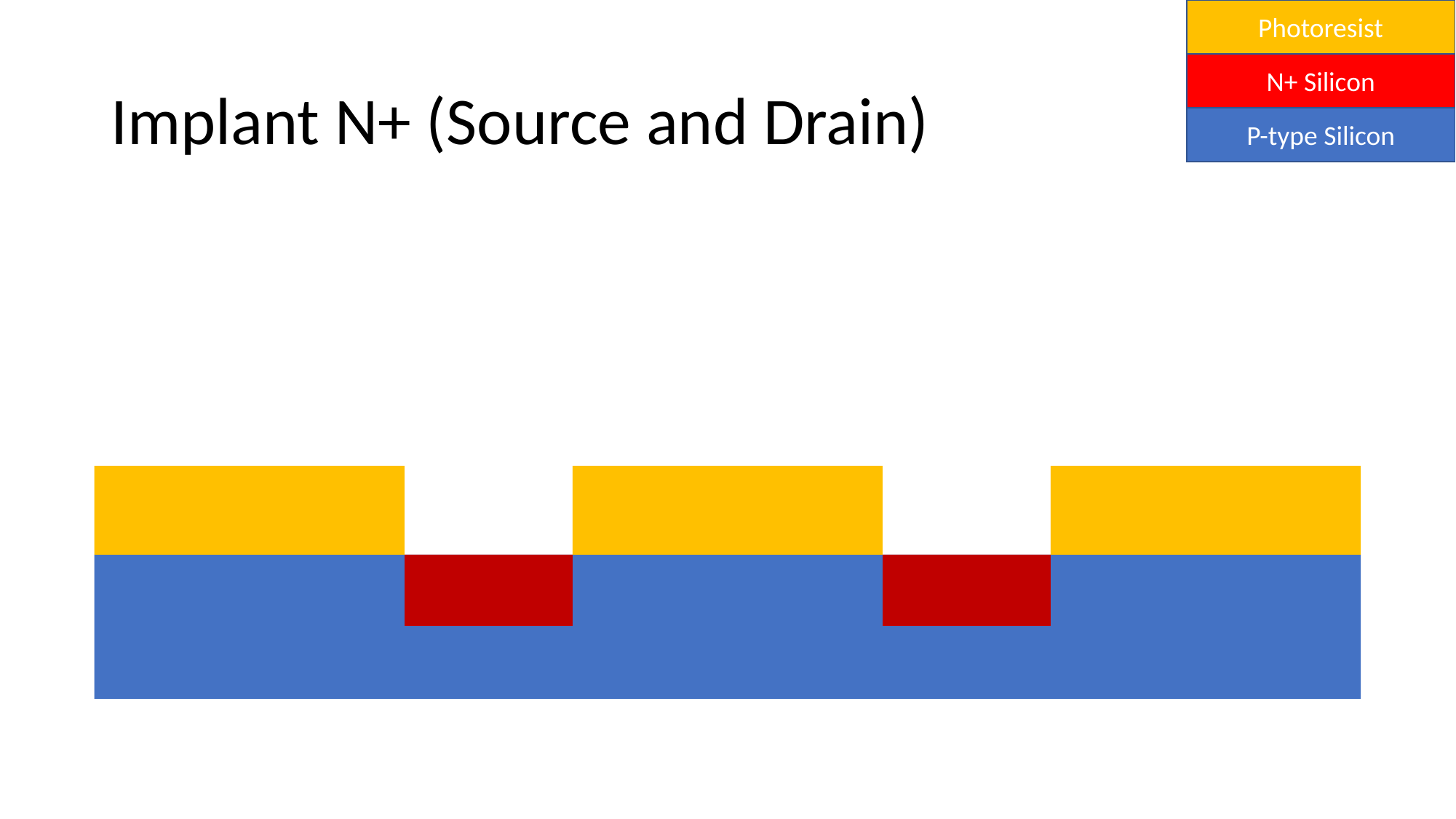

Photoresist
# Implant N+ (Source and Drain)
N+ Silicon
P-type Silicon